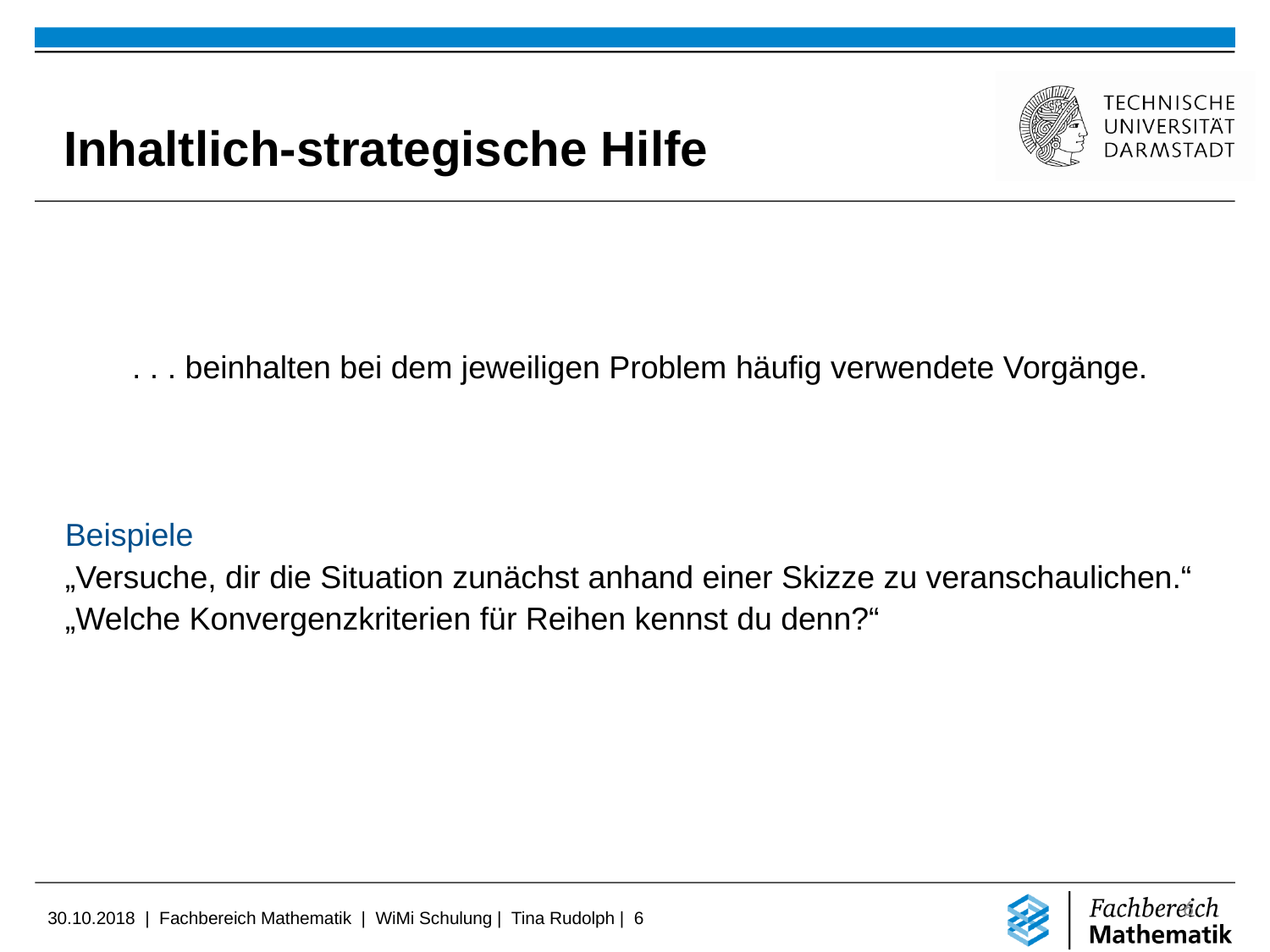

Inhaltlich-strategische Hilfe

. . . beinhalten bei dem jeweiligen Problem häufig verwendete Vorgänge.

Beispiele
„Versuche, dir die Situation zunächst anhand einer Skizze zu veranschaulichen.“
„Welche Konvergenzkriterien für Reihen kennst du denn?“
6